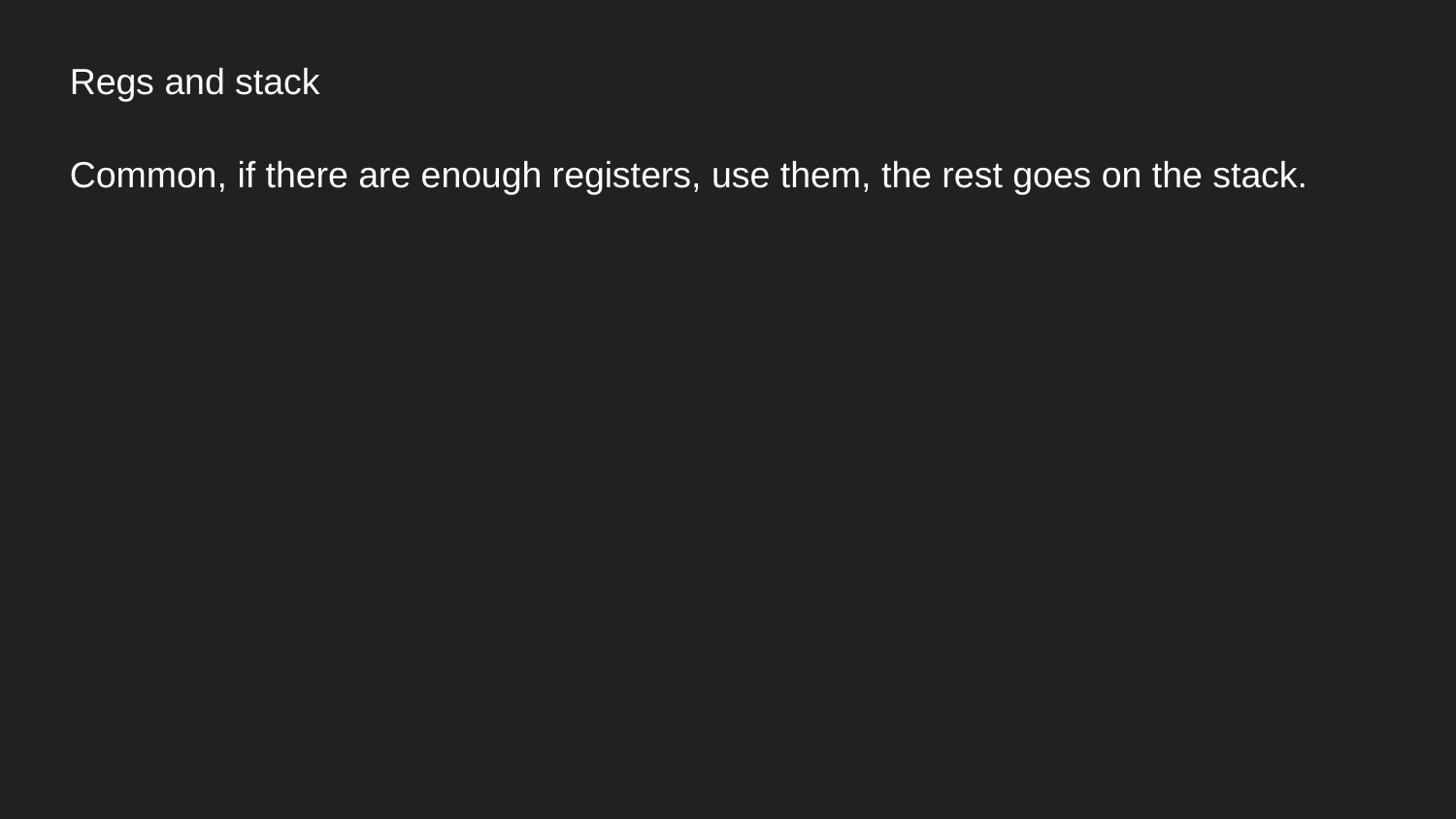

Regs and stack
Common, if there are enough registers, use them, the rest goes on the stack.